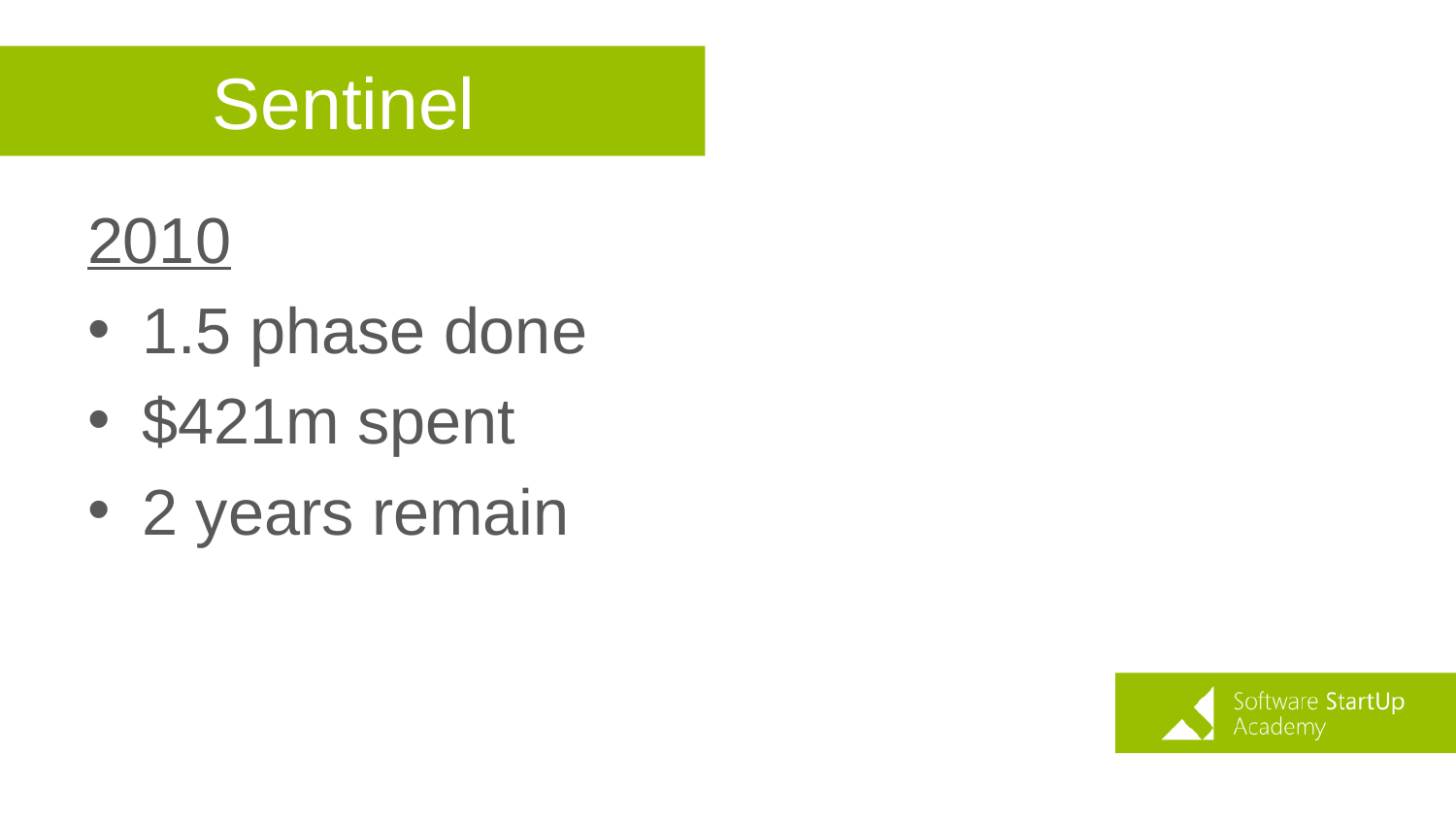

# Sentinel
2010
1.5 phase done
$421m spent
2 years remain